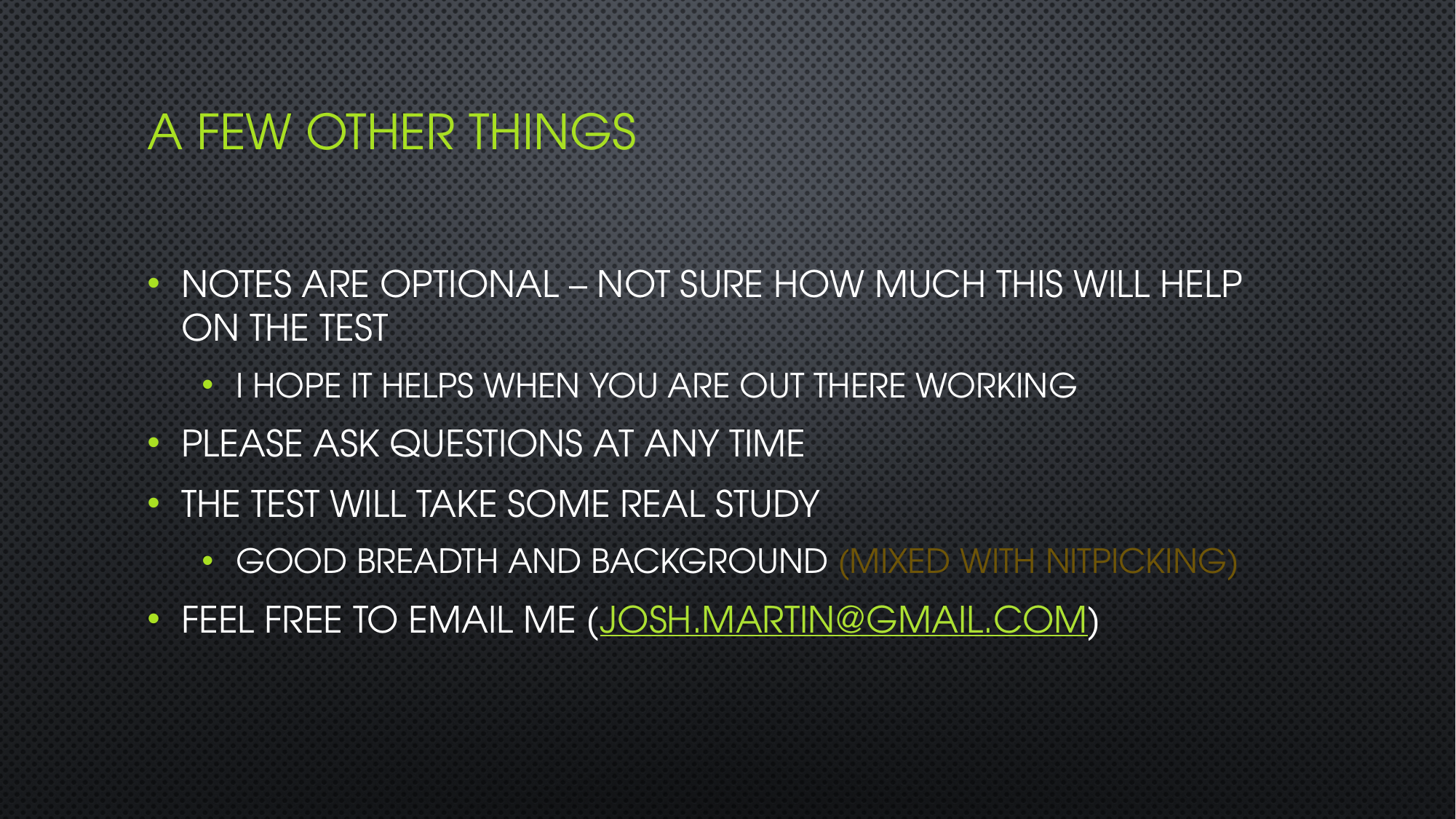

# A Few Other Things
Notes are optional – not sure how much this will help on the test
I hope it helps when you are out there working
Please ask questions at any time
The test will take some real study
Good breadth and background (Mixed with nitpicking)
Feel free to email me (josh.martin@gmail.com)